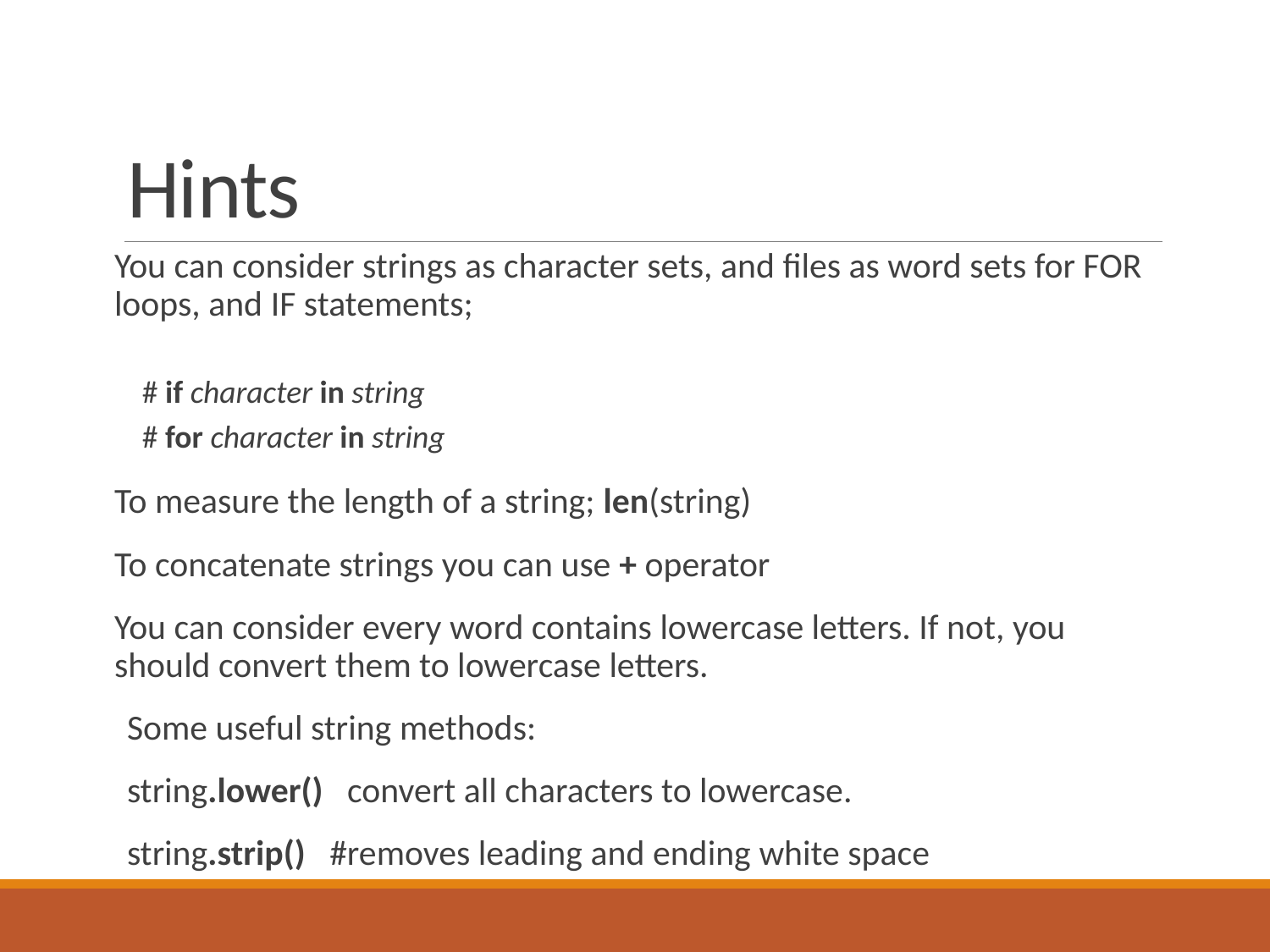

# Hints
You can consider strings as character sets, and files as word sets for FOR loops, and IF statements;

# if character in string
# for character in string
To measure the length of a string; len(string)
To concatenate strings you can use + operator
You can consider every word contains lowercase letters. If not, you should convert them to lowercase letters.
Some useful string methods:
string.lower()   convert all characters to lowercase.
string.strip()   #removes leading and ending white space